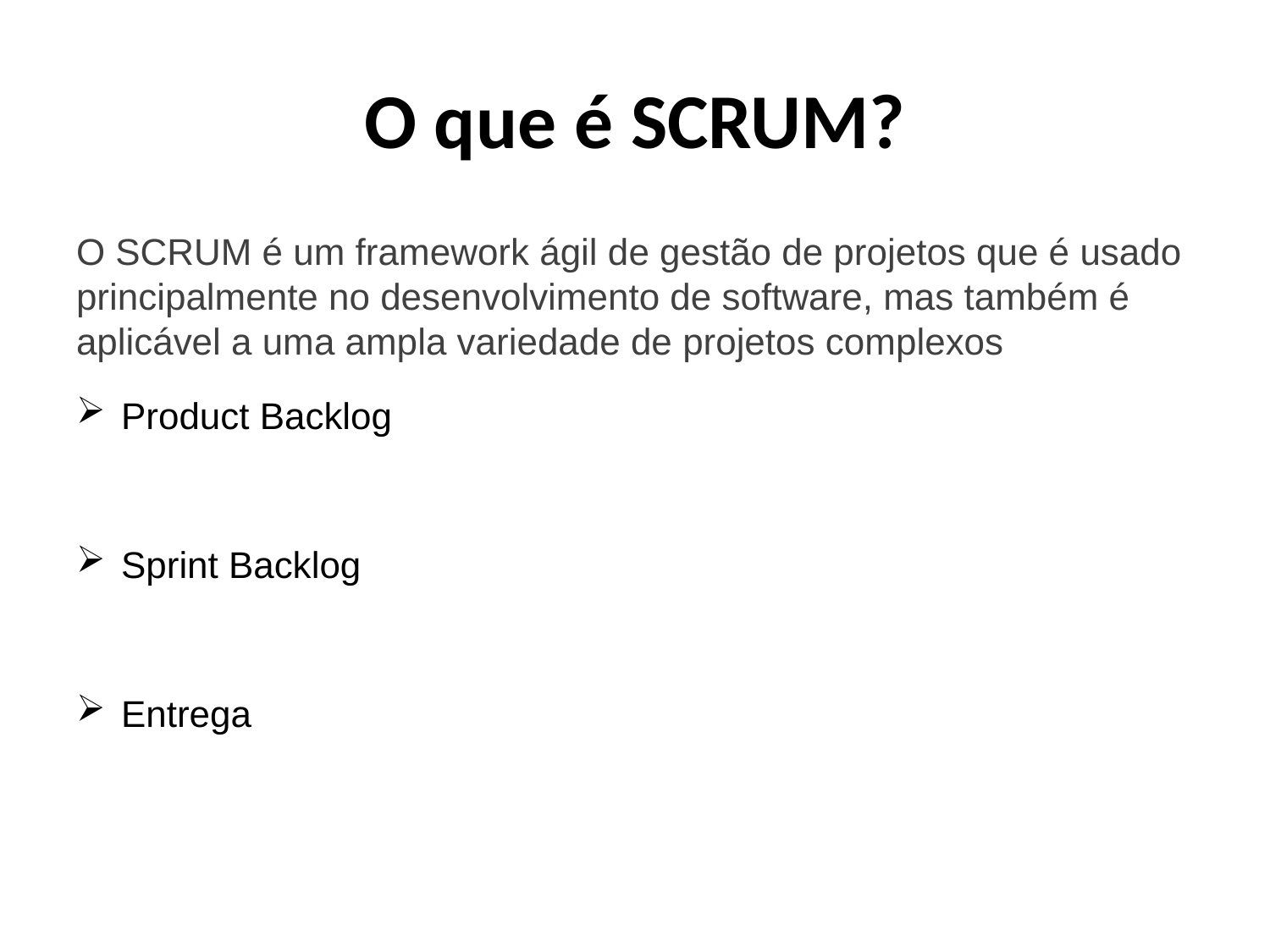

# O que é SCRUM?
O SCRUM é um framework ágil de gestão de projetos que é usado principalmente no desenvolvimento de software, mas também é aplicável a uma ampla variedade de projetos complexos
Product Backlog

Sprint Backlog

Entrega